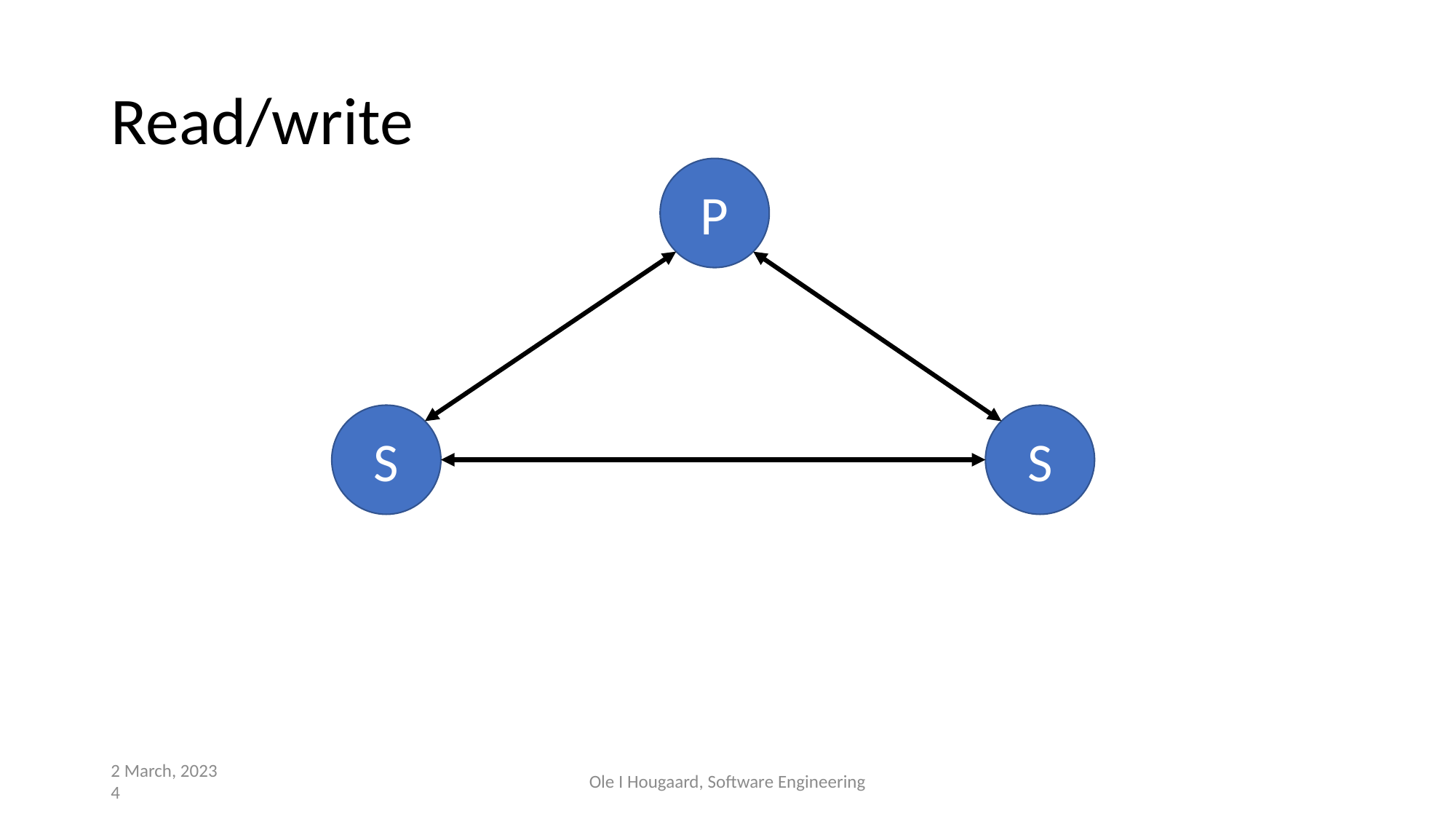

# Read/write
P
S
S
2 March, 2023
4
Ole I Hougaard, Software Engineering